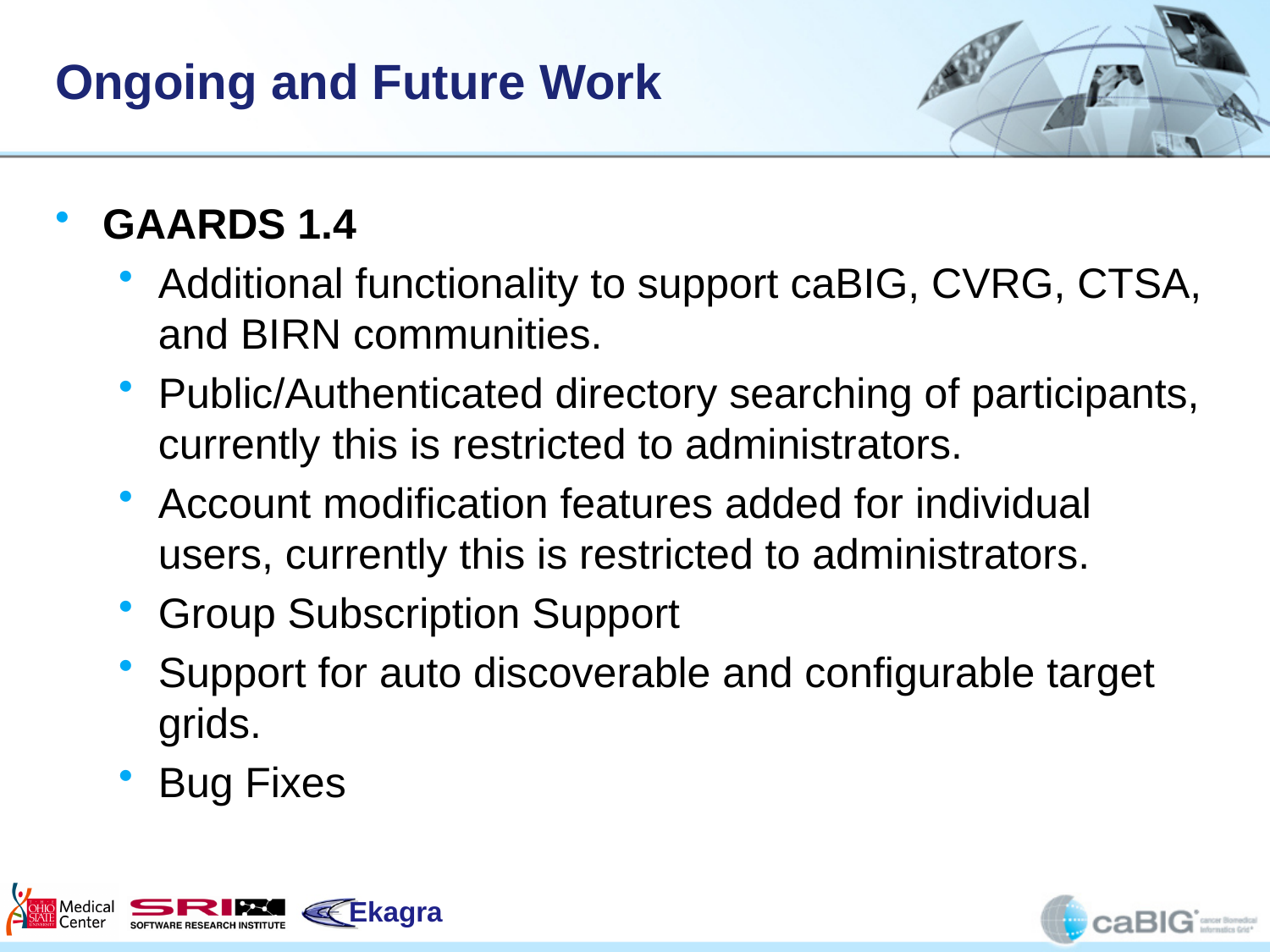

# Ongoing and Future Work
GAARDS 1.4
Additional functionality to support caBIG, CVRG, CTSA, and BIRN communities.
Public/Authenticated directory searching of participants, currently this is restricted to administrators.
Account modification features added for individual users, currently this is restricted to administrators.
Group Subscription Support
Support for auto discoverable and configurable target grids.
Bug Fixes